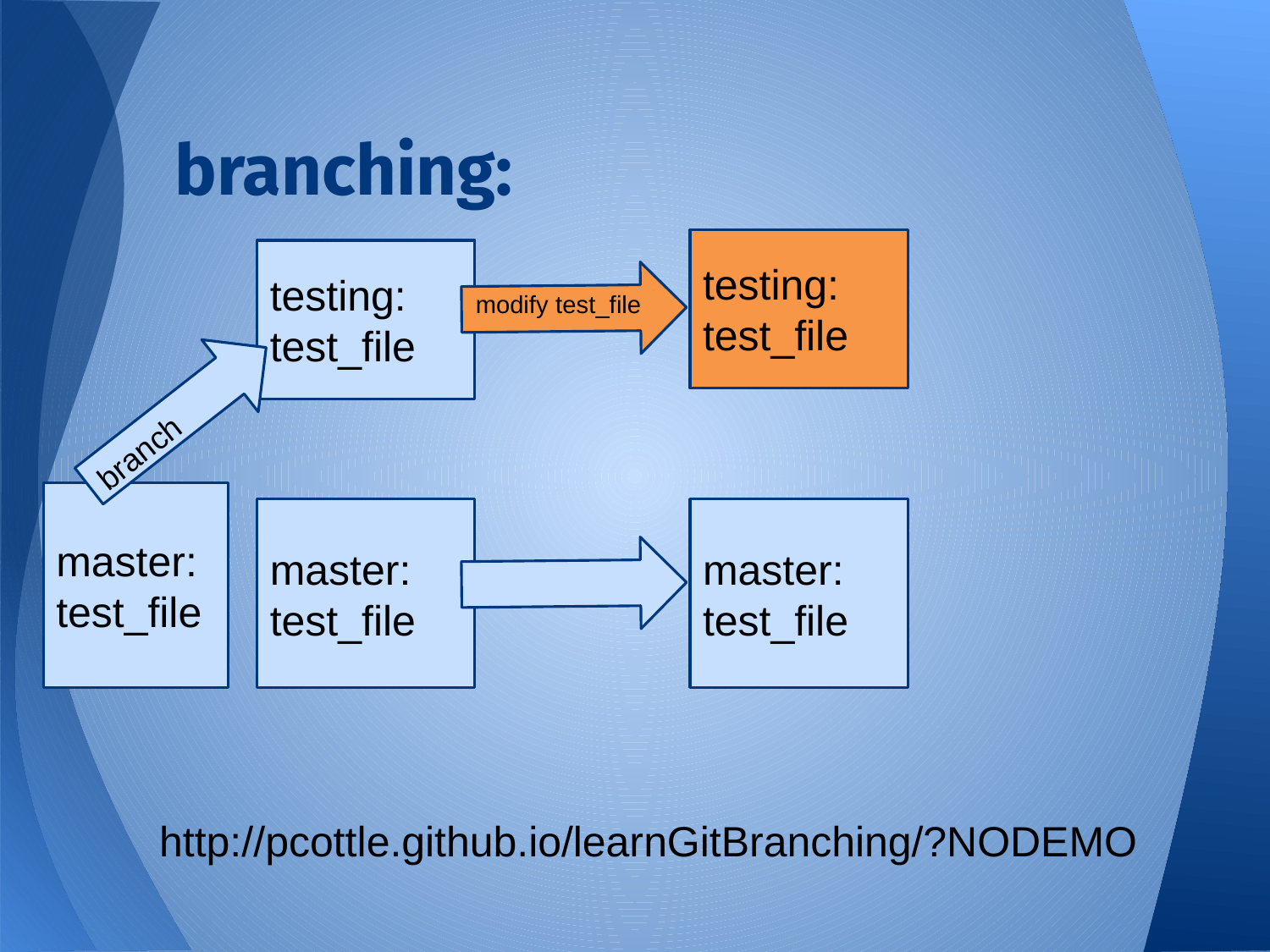

# branching:
testing:
test_file
testing:
test_file

modify test_file

branch
master:
test_file
master:
test_file
master:
test_file

http://pcottle.github.io/learnGitBranching/?NODEMO